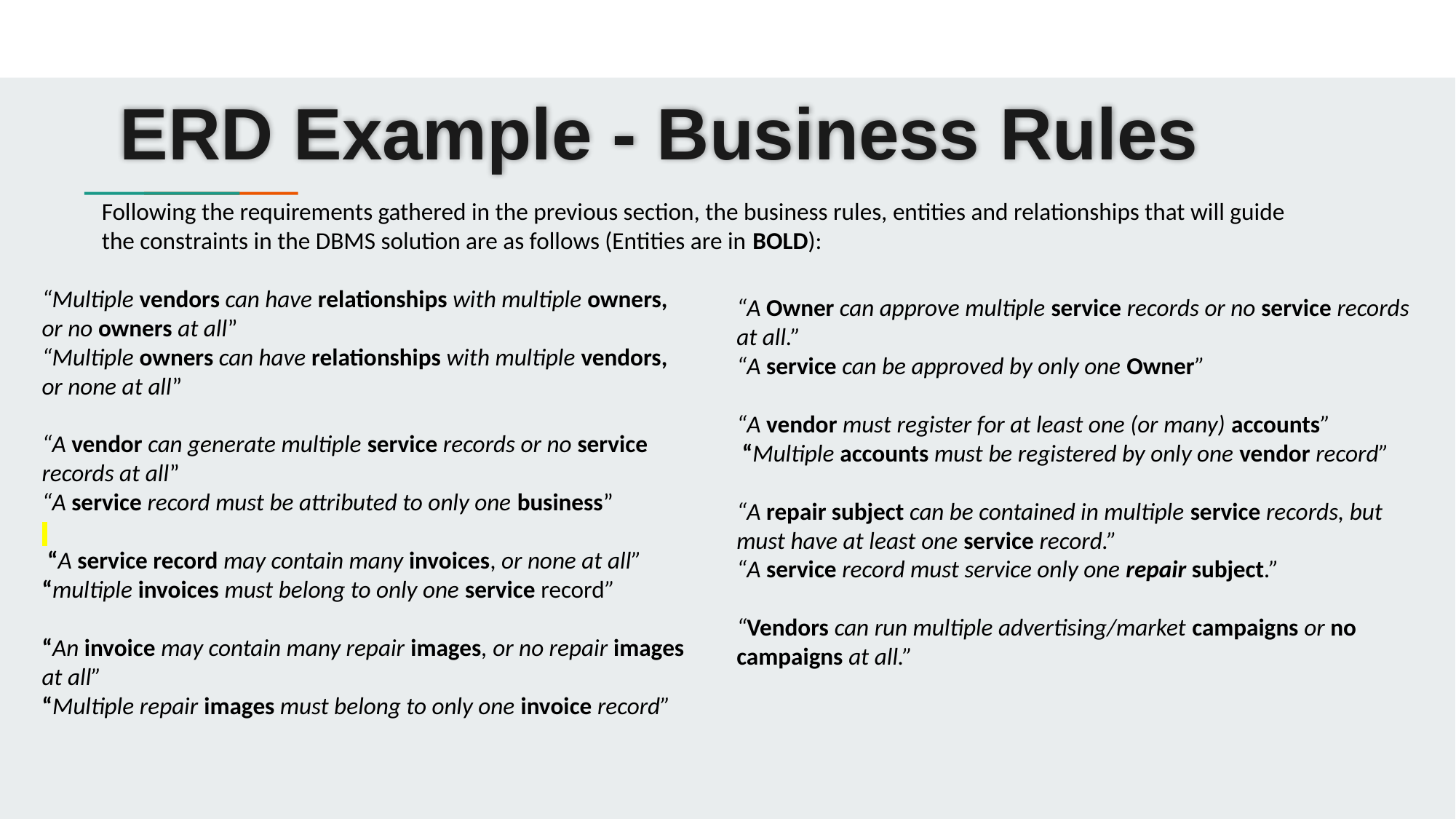

# ERD Example - Business Rules
Following the requirements gathered in the previous section, the business rules, entities and relationships that will guide the constraints in the DBMS solution are as follows (Entities are in BOLD):

“Multiple vendors can have relationships with multiple owners, or no owners at all”
“Multiple owners can have relationships with multiple vendors, or none at all”

“A vendor can generate multiple service records or no service records at all”
“A service record must be attributed to only one business”

 “A service record may contain many invoices, or none at all”
“multiple invoices must belong to only one service record”

“An invoice may contain many repair images, or no repair images at all”
“Multiple repair images must belong to only one invoice record”
“A Owner can approve multiple service records or no service records at all.”
“A service can be approved by only one Owner”

“A vendor must register for at least one (or many) accounts”
 “Multiple accounts must be registered by only one vendor record”

“A repair subject can be contained in multiple service records, but must have at least one service record.”
“A service record must service only one repair subject.”

“Vendors can run multiple advertising/market campaigns or no campaigns at all.”